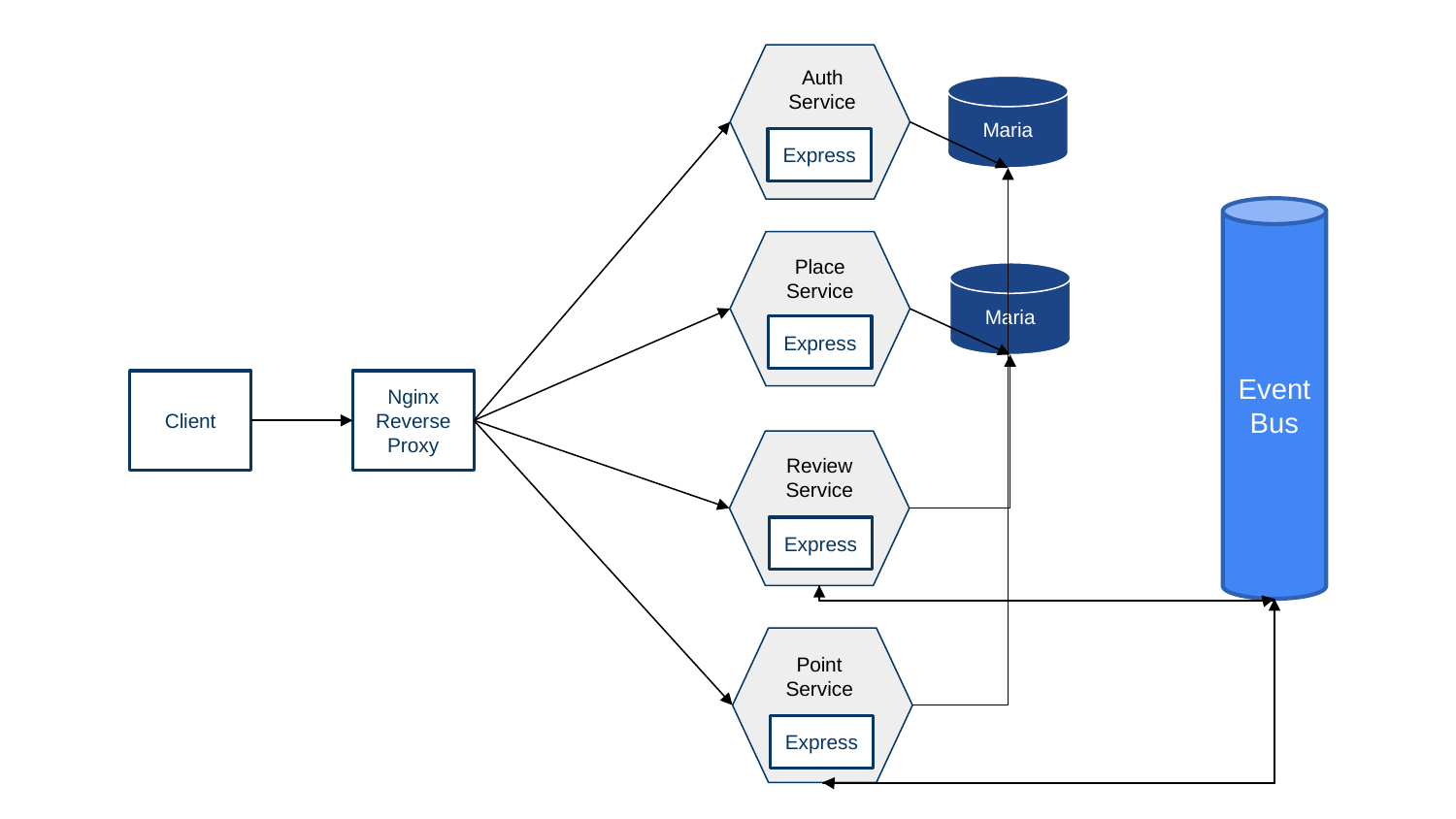

Auth
Service
Express
Maria
Event Bus

Place
Service
Express
Maria
Client
Nginx
Reverse Proxy

Review
Service
Express

Point
Service
Express